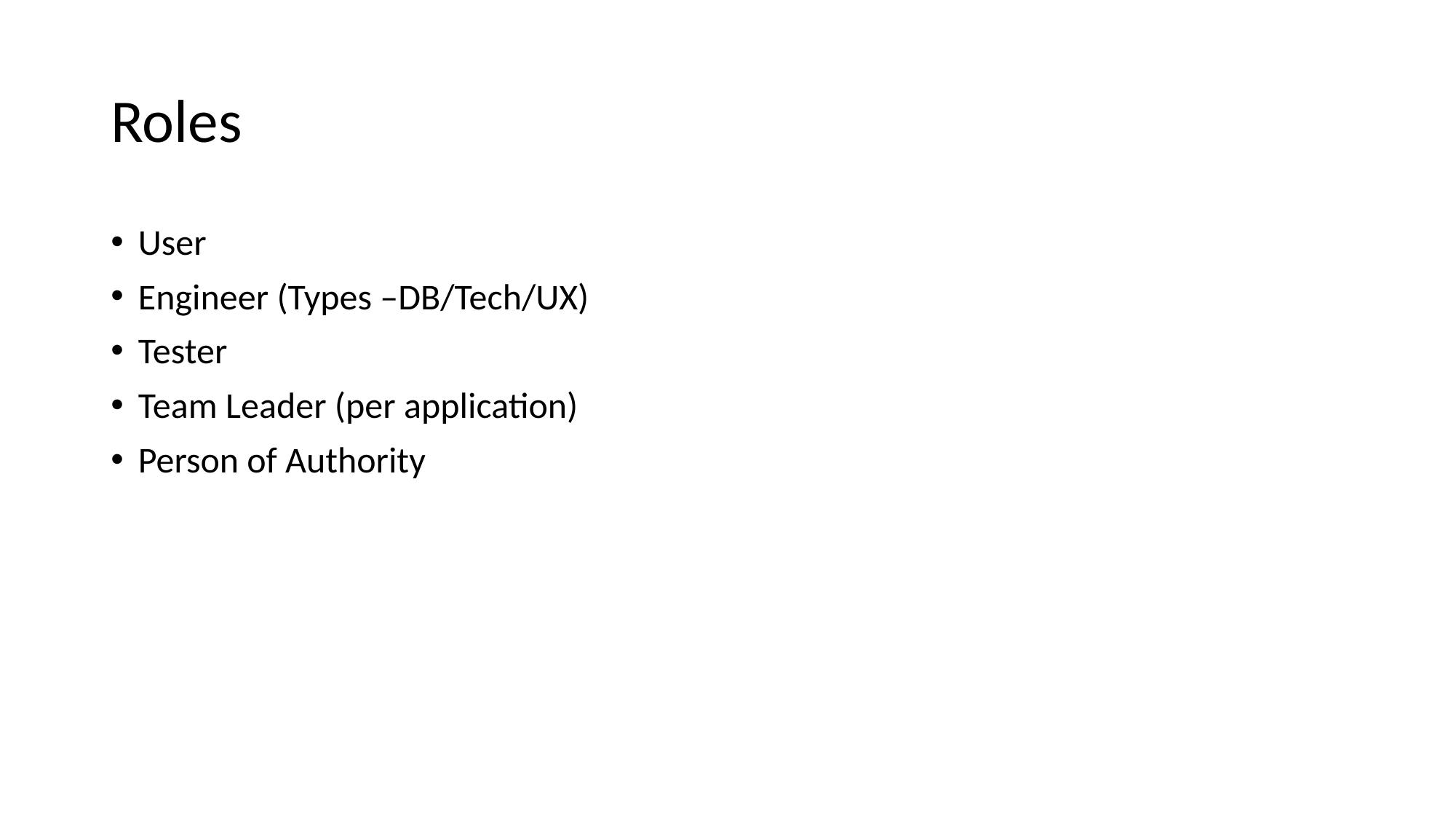

# Roles
User
Engineer (Types –DB/Tech/UX)
Tester
Team Leader (per application)
Person of Authority